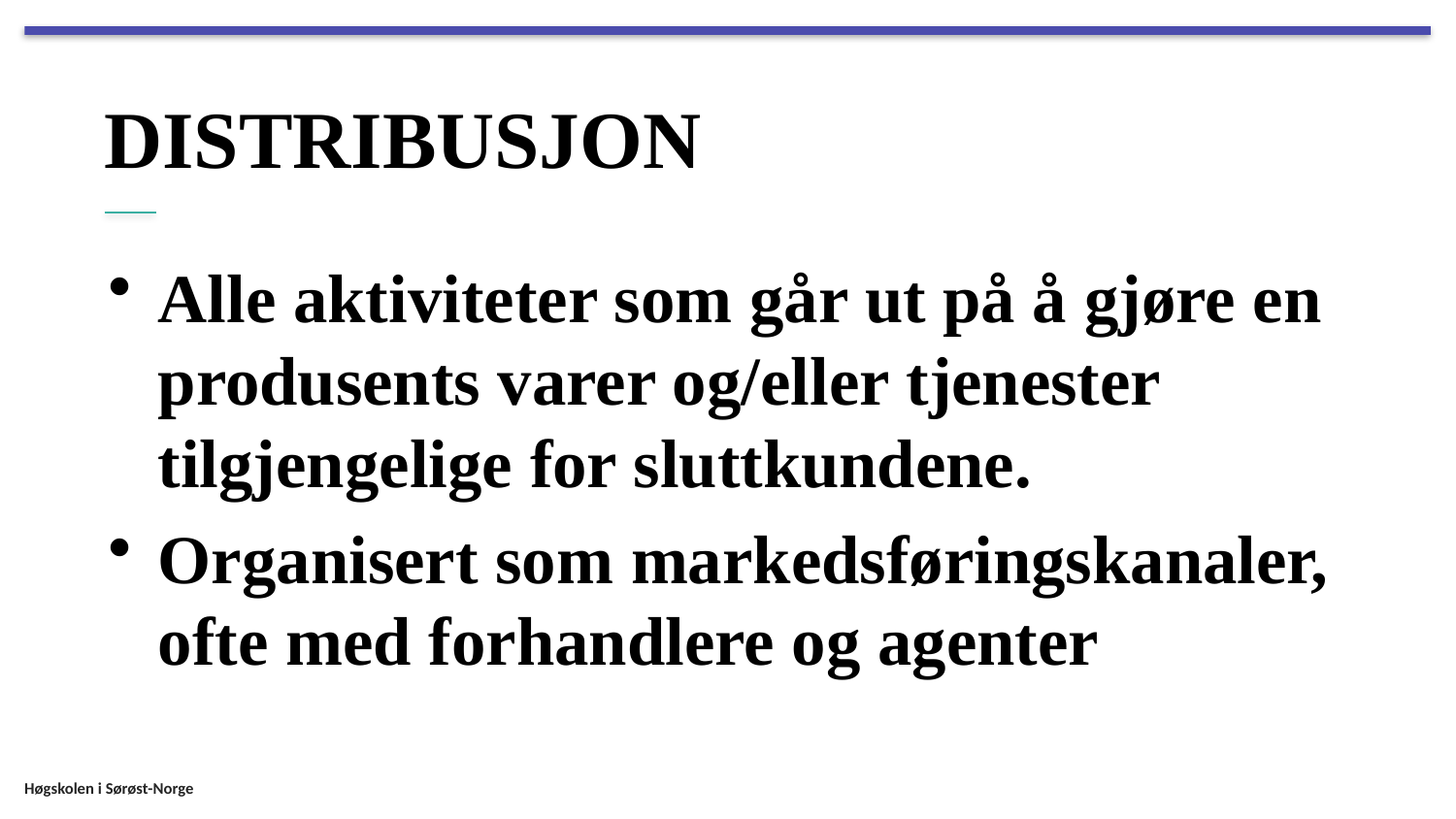

# DISTRIBUSJON
Alle aktiviteter som går ut på å gjøre en produsents varer og/eller tjenester tilgjengelige for sluttkundene.
Organisert som markedsføringskanaler, ofte med forhandlere og agenter